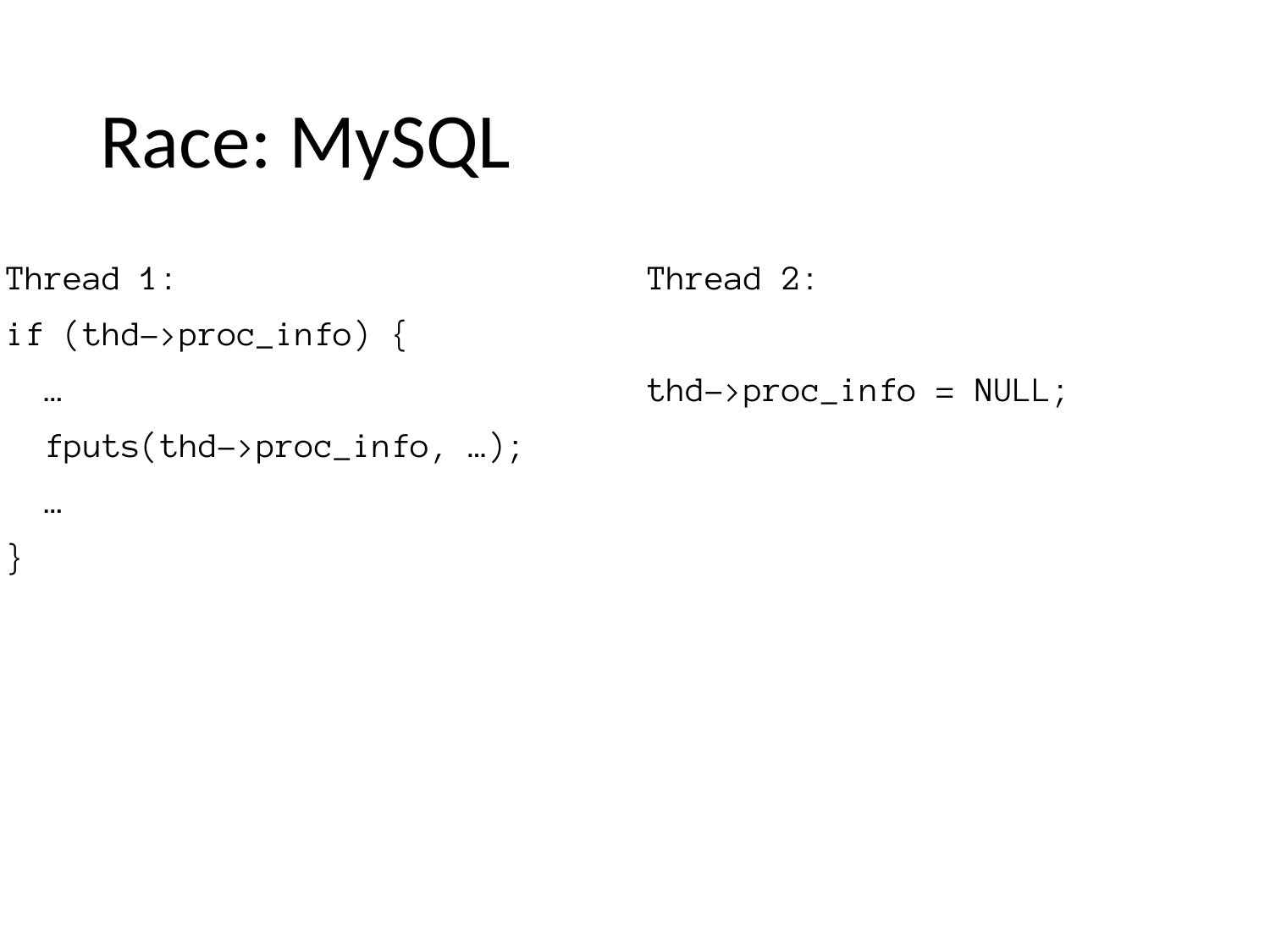

# Race: MySQL
Thread 1:
if (thd->proc_info) {
  …
  fputs(thd->proc_info, …);
  …
}
Thread 2:

thd->proc_info = NULL;